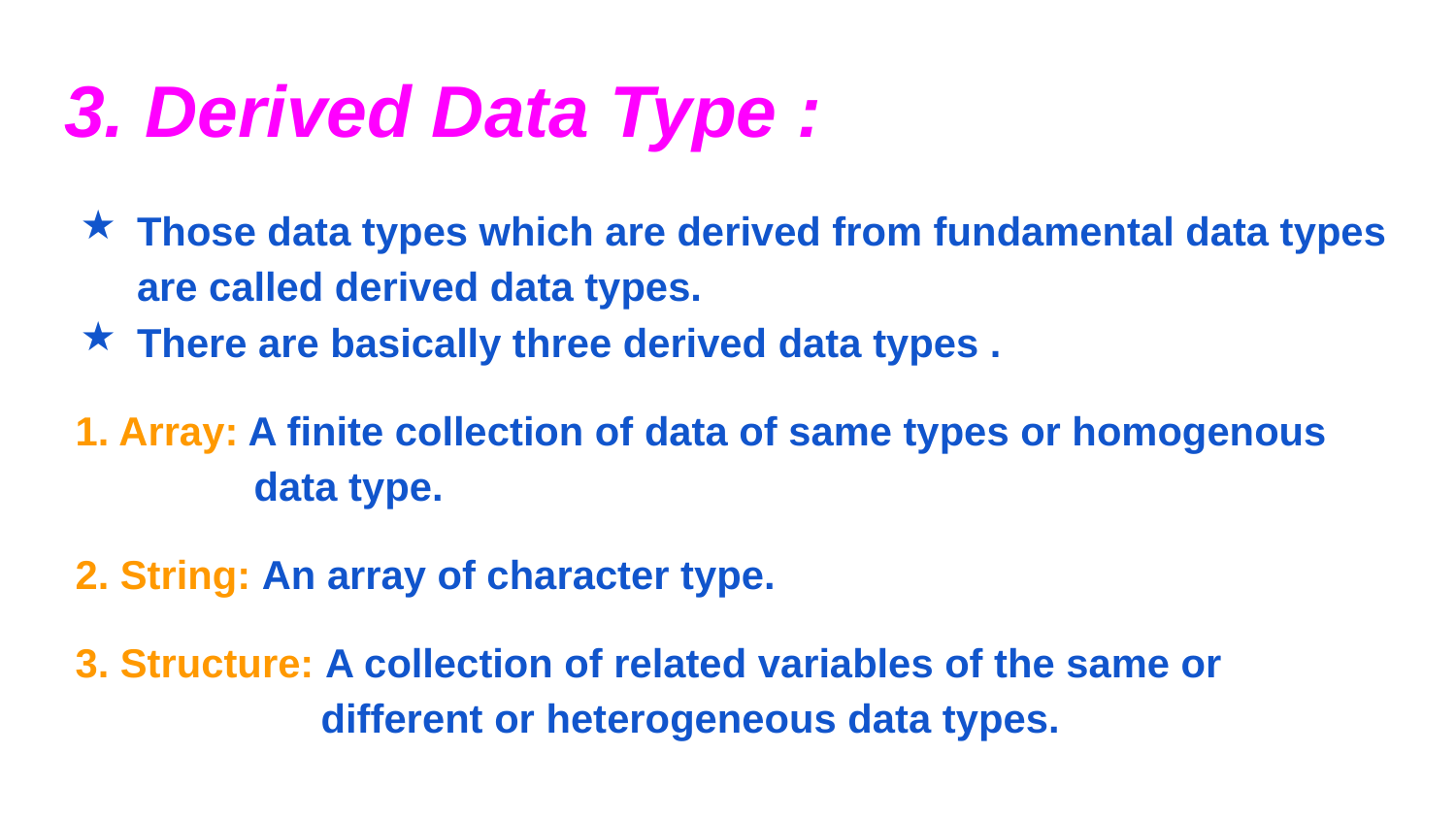

# 3. Derived Data Type :
Those data types which are derived from fundamental data types are called derived data types.
There are basically three derived data types .
 1. Array: A finite collection of data of same types or homogenous
                 data type.
 2. String: An array of character type.
 3. Structure: A collection of related variables of the same or
                       different or heterogeneous data types.